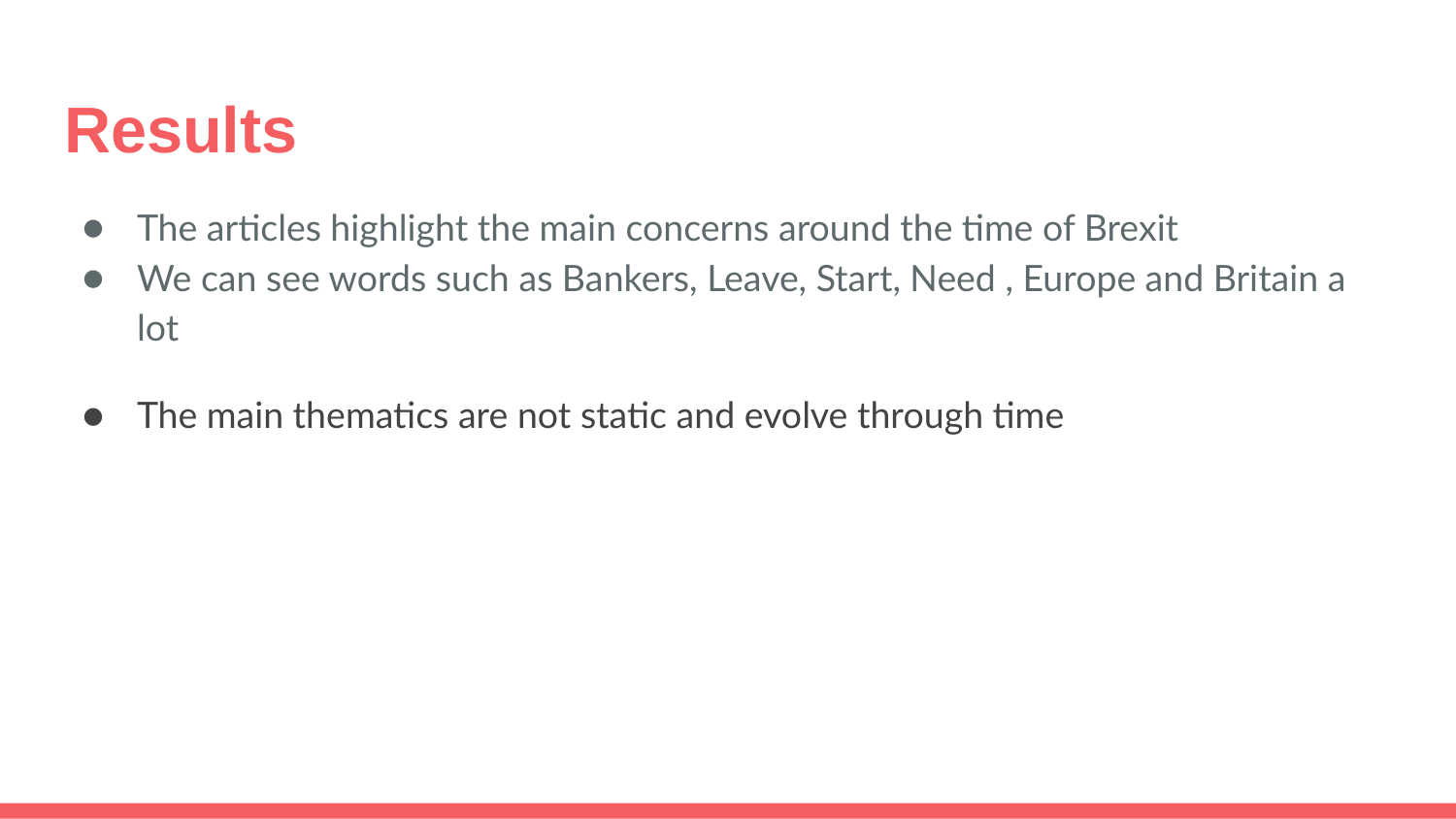

# Results
The articles highlight the main concerns around the time of Brexit
We can see words such as Bankers, Leave, Start, Need , Europe and Britain a lot
The main thematics are not static and evolve through time